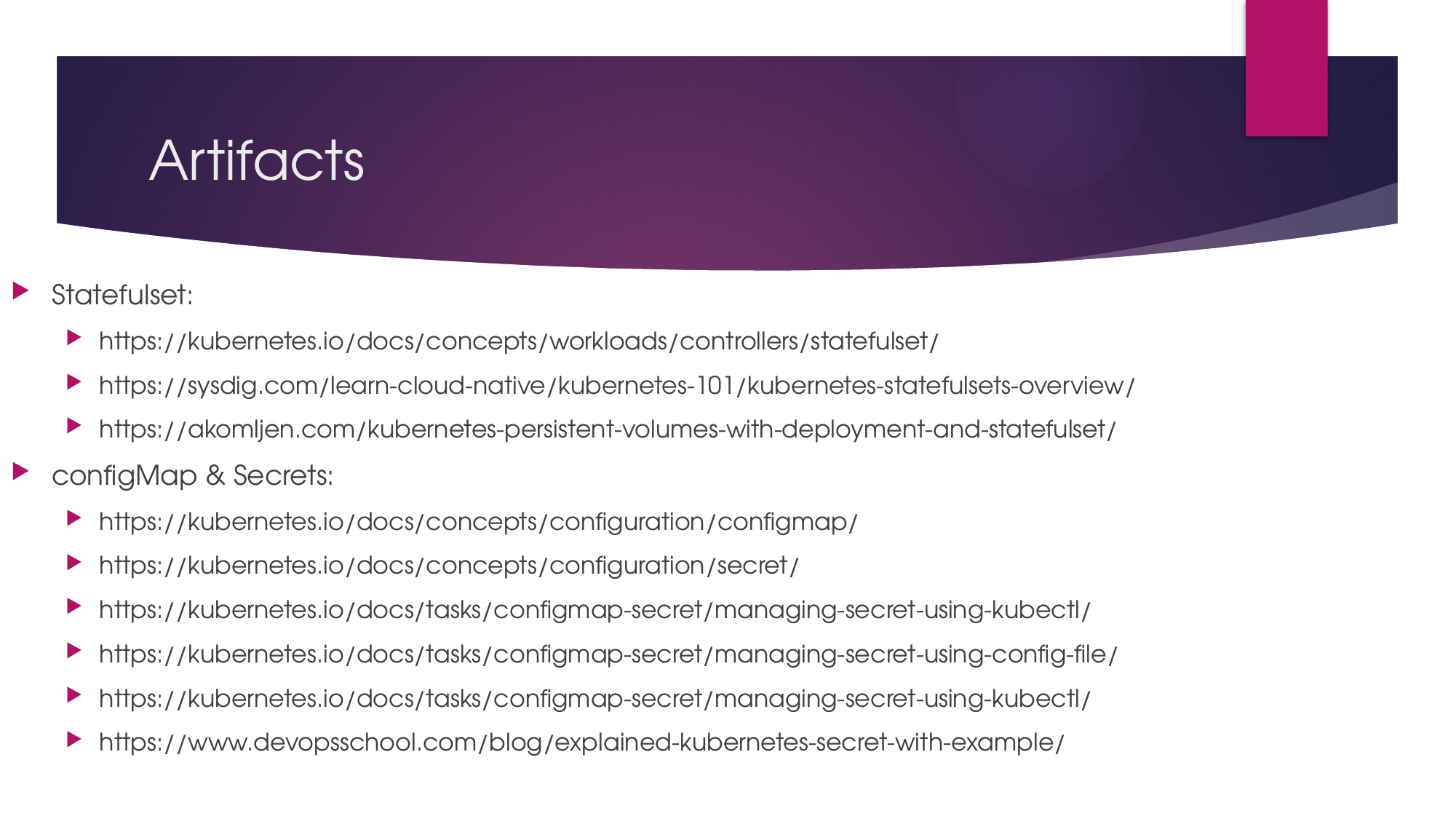

# Artifacts
Statefulset:
https://kubernetes.io/docs/concepts/workloads/controllers/statefulset/
https://sysdig.com/learn-cloud-native/kubernetes-101/kubernetes-statefulsets-overview/
https://akomljen.com/kubernetes-persistent-volumes-with-deployment-and-statefulset/
configMap & Secrets:
https://kubernetes.io/docs/concepts/configuration/configmap/
https://kubernetes.io/docs/concepts/configuration/secret/
https://kubernetes.io/docs/tasks/configmap-secret/managing-secret-using-kubectl/
https://kubernetes.io/docs/tasks/configmap-secret/managing-secret-using-config-file/
https://kubernetes.io/docs/tasks/configmap-secret/managing-secret-using-kubectl/
https://www.devopsschool.com/blog/explained-kubernetes-secret-with-example/